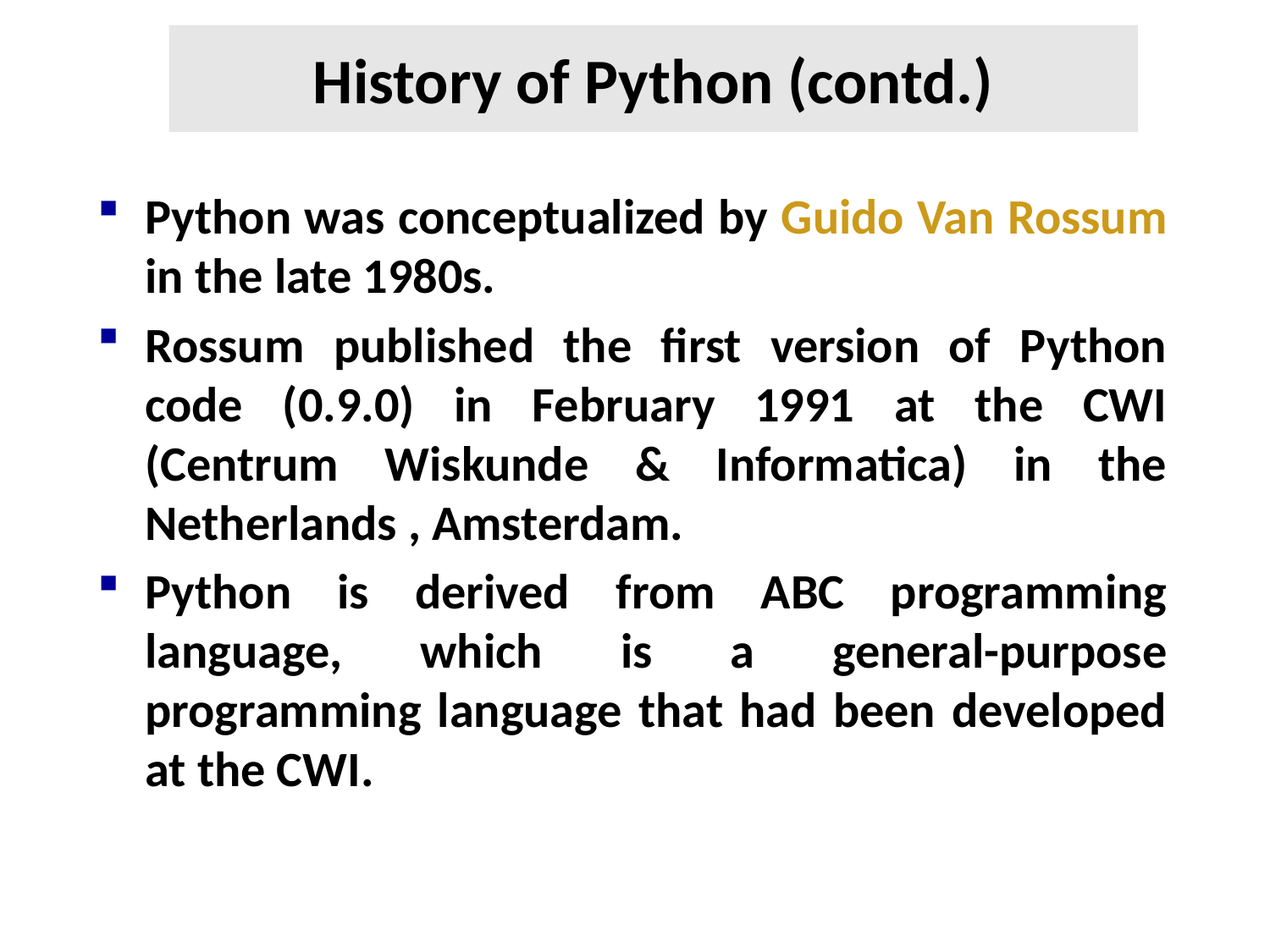

# History of Python (contd.)
Python was conceptualized by Guido Van Rossum in the late 1980s.
Rossum published the first version of Python code (0.9.0) in February 1991 at the CWI (Centrum Wiskunde & Informatica) in the Netherlands , Amsterdam.
Python is derived from ABC programming language, which is a general-purpose programming language that had been developed at the CWI.